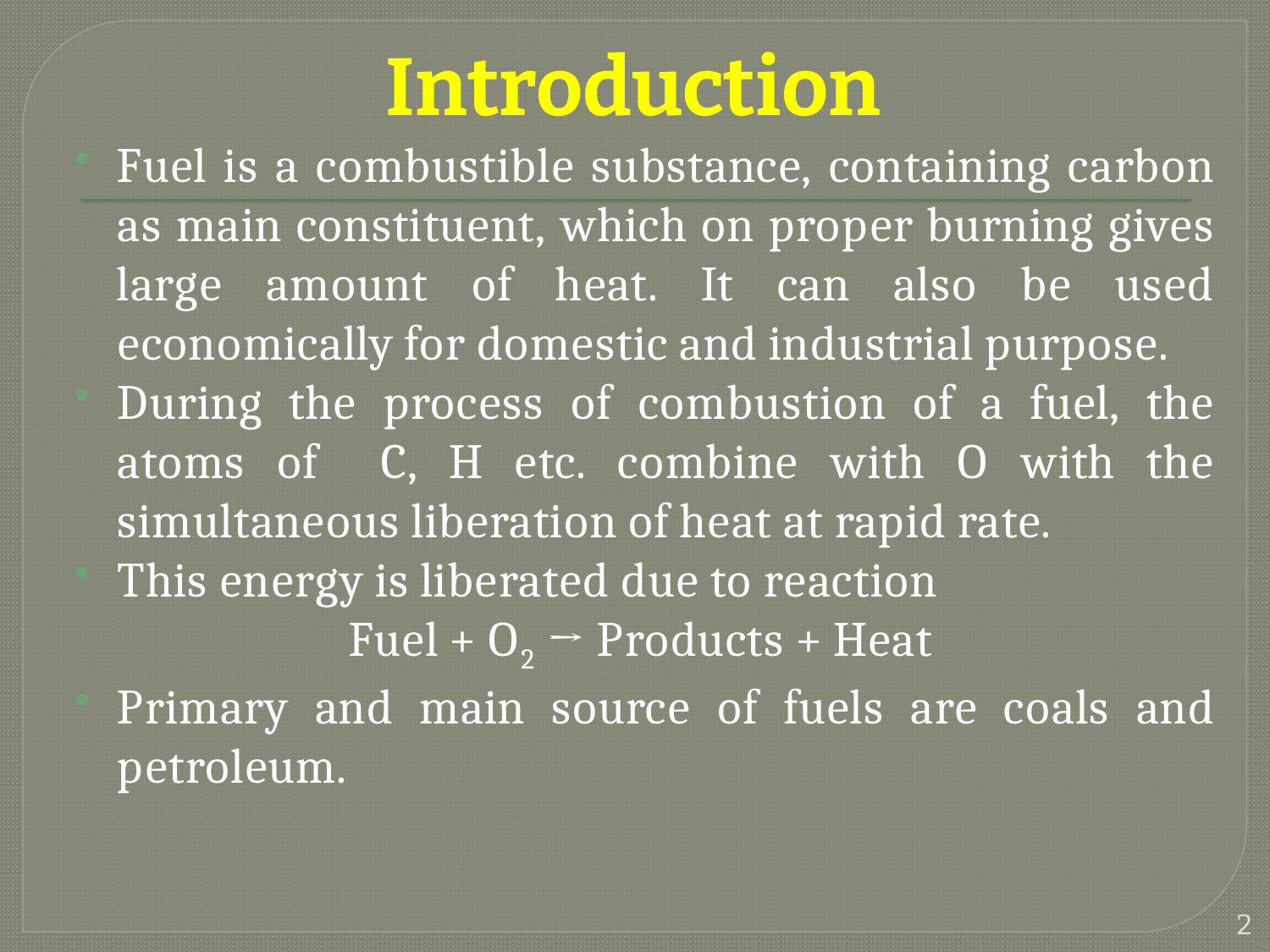

# Introduction
Fuel is a combustible substance, containing carbon as main constituent, which on proper burning gives large amount of heat. It can also be used economically for domestic and industrial purpose.
During the process of combustion of a fuel, the atoms of  C, H etc. combine with O with the simultaneous liberation of heat at rapid rate.
This energy is liberated due to reaction
Fuel + O2 → Products + Heat
Primary and main source of fuels are coals and petroleum.
2